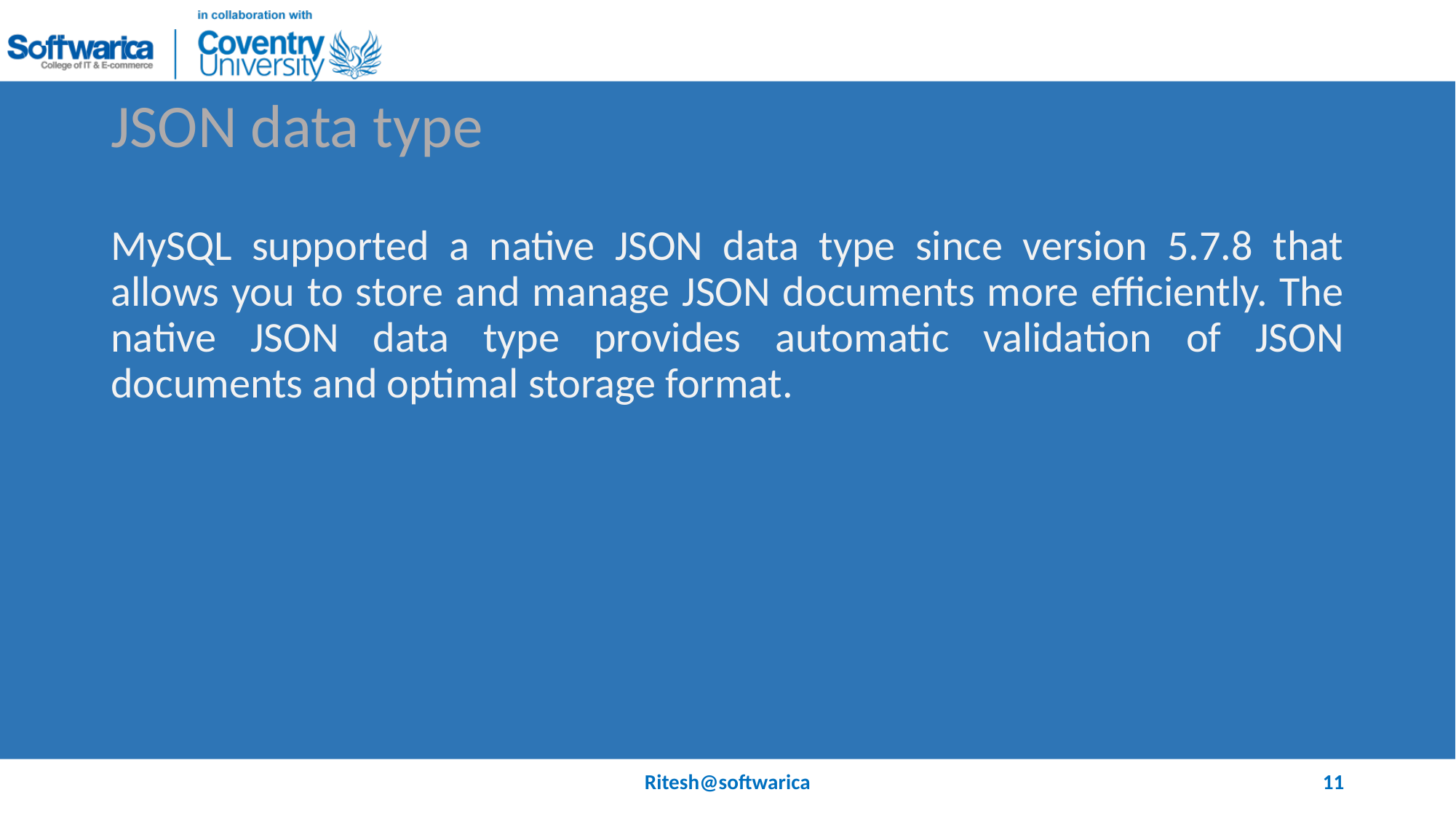

# JSON data type
MySQL supported a native JSON data type since version 5.7.8 that allows you to store and manage JSON documents more efficiently. The native JSON data type provides automatic validation of JSON documents and optimal storage format.
Ritesh@softwarica
11